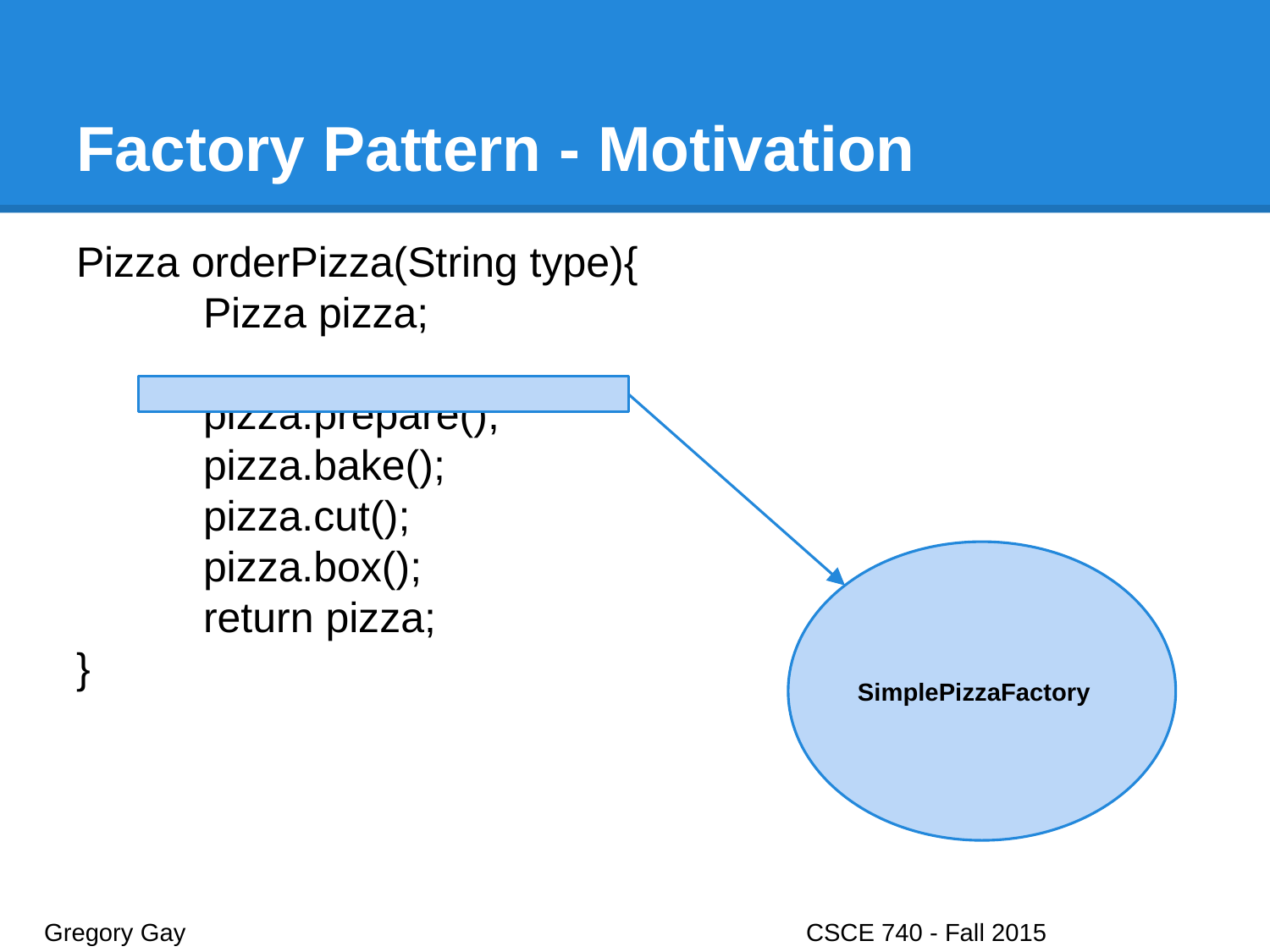

# Factory Pattern - Motivation
Pizza orderPizza(String type){
	Pizza pizza;

	pizza.prepare();
	pizza.bake();
	pizza.cut();
	pizza.box();
	return pizza;
}

SimplePizzaFactory
Gregory Gay					CSCE 740 - Fall 2015								31